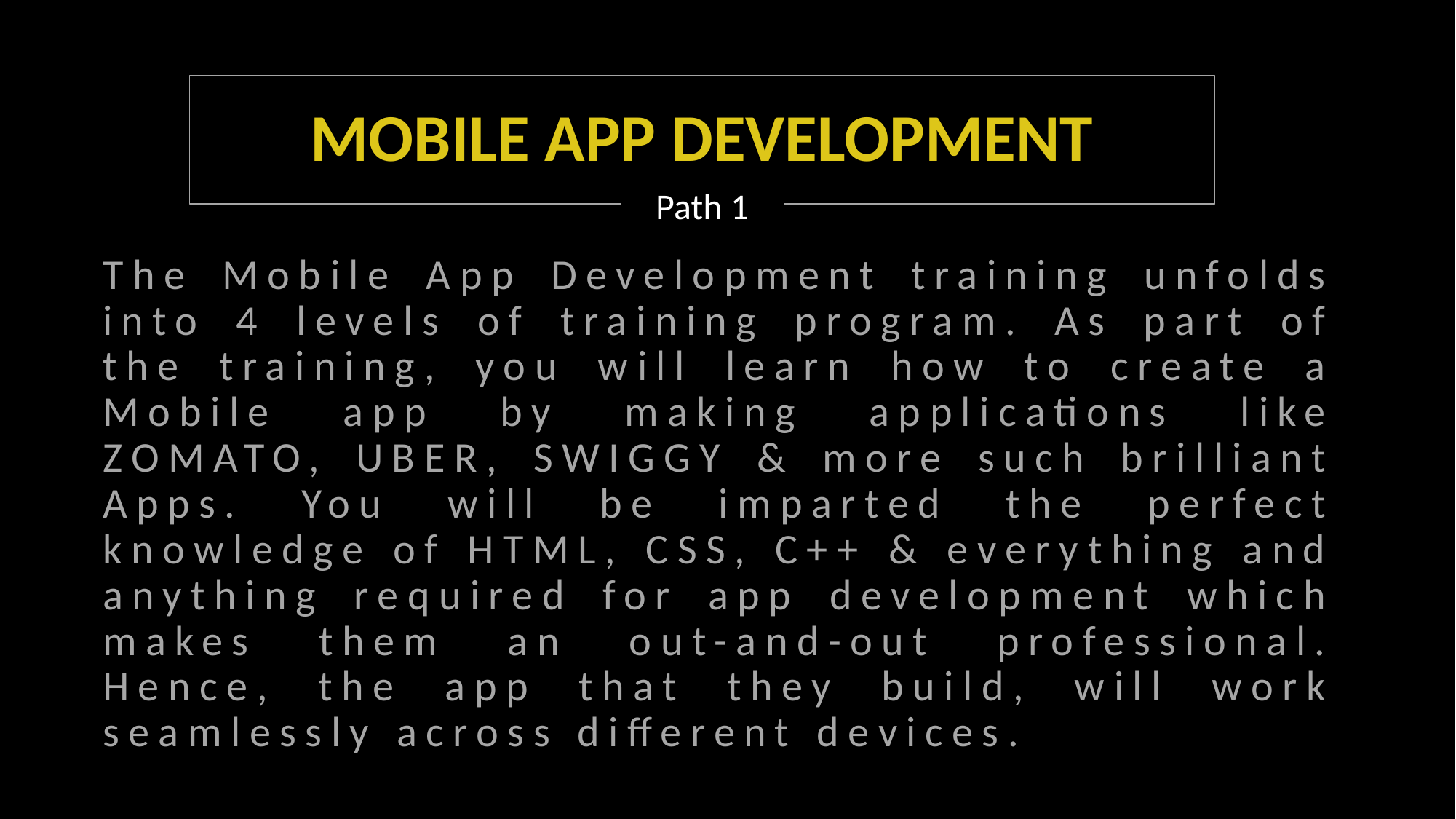

# MOBILE APP DEVELOPMENT
Path 1
The Mobile App Development training unfolds into 4 levels of training program. As part of the training, you will learn how to create a Mobile app by making applications like ZOMATO, UBER, SWIGGY & more such brilliant Apps. You will be imparted the perfect knowledge of HTML, CSS, C++ & everything and anything required for app development which makes them an out-and-out professional. Hence, the app that they build, will work seamlessly across different devices.